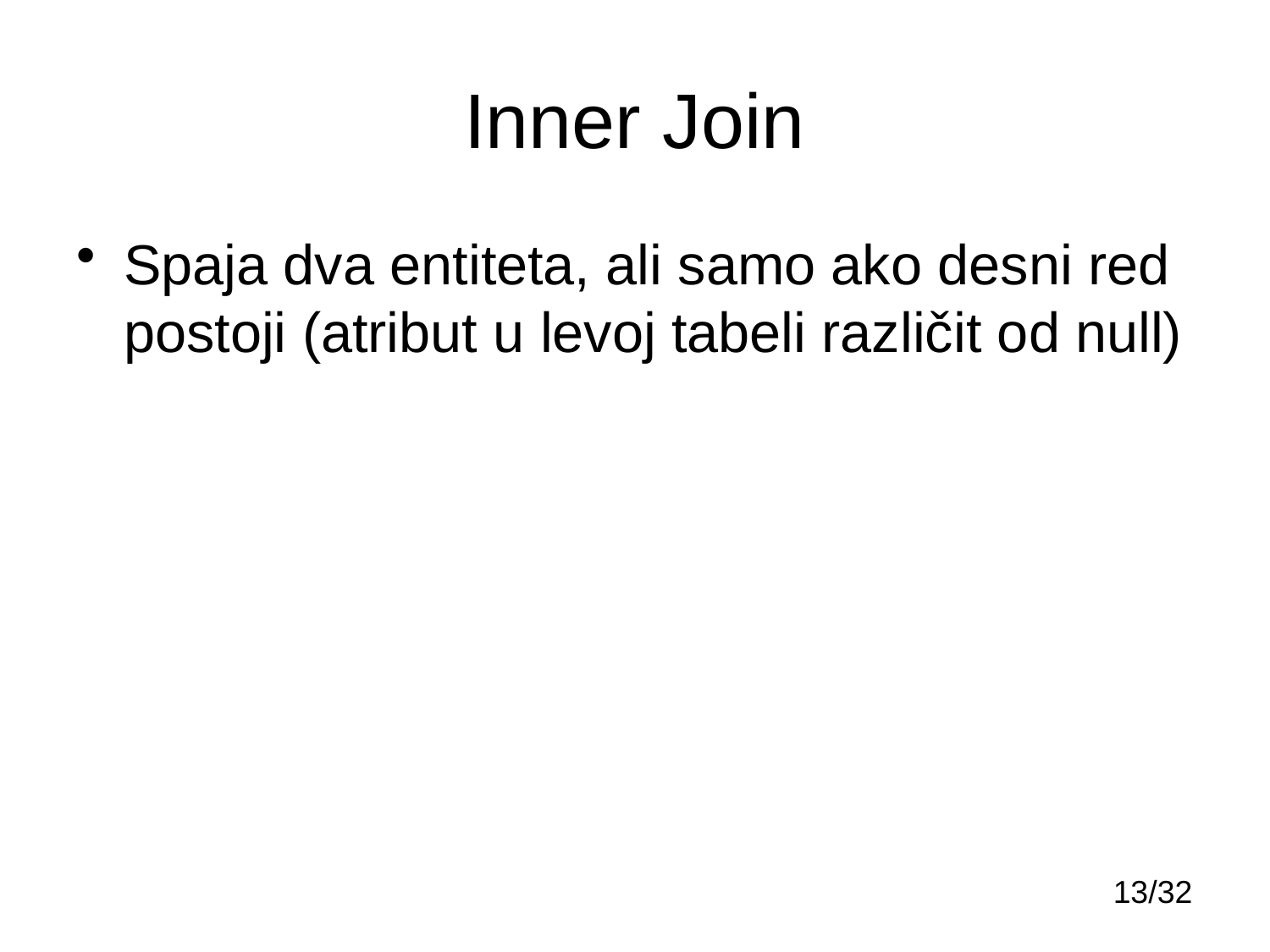

# Inner Join
Spaja dva entiteta, ali samo ako desni red postoji (atribut u levoj tabeli različit od null)